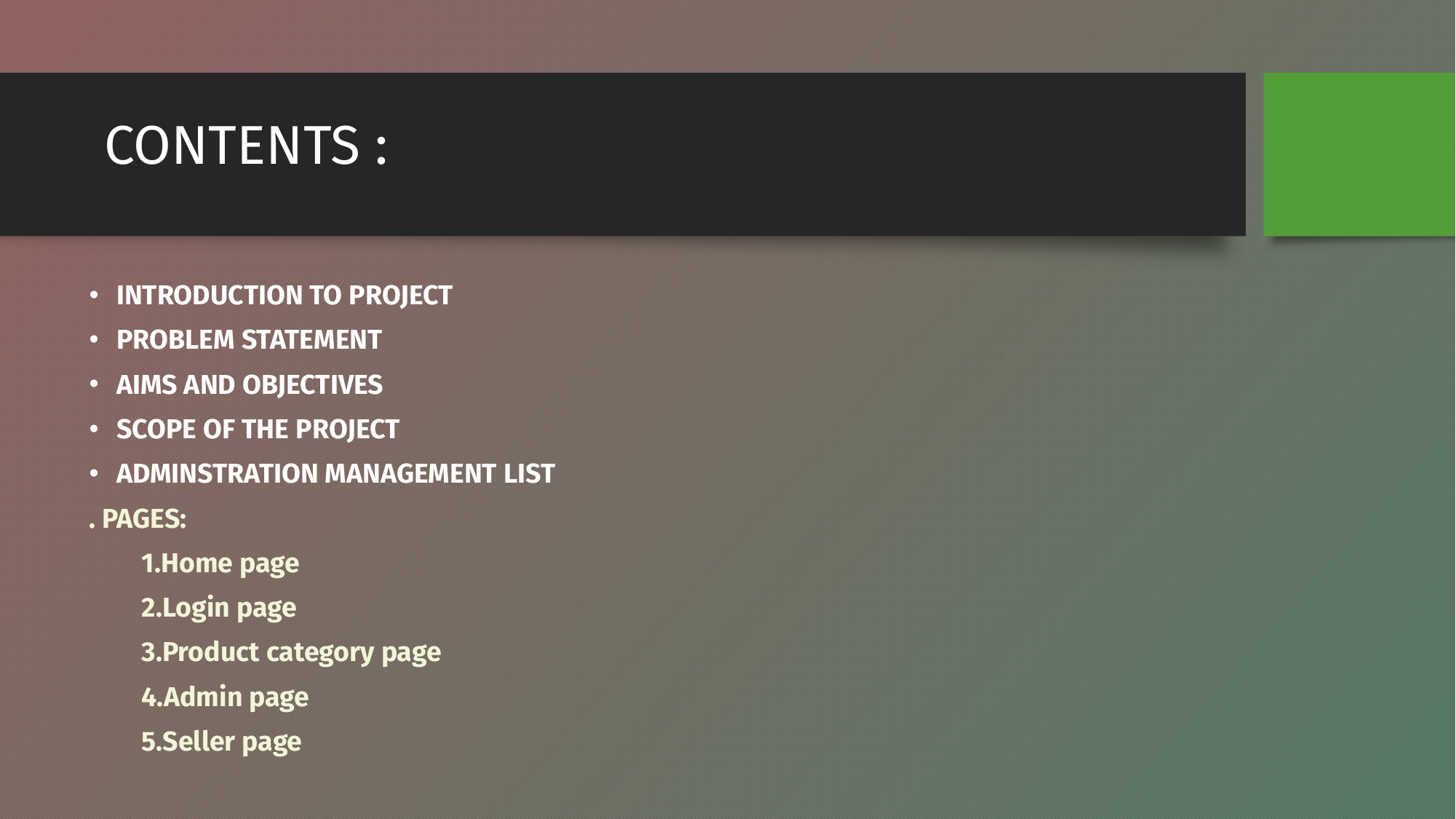

# CONTENTS :
INTRODUCTION TO PROJECT
PROBLEM STATEMENT
AIMS AND OBJECTIVES
SCOPE OF THE PROJECT
ADMINSTRATION MANAGEMENT LIST
. PAGES:
        1.Home page
        2.Login page
        3.Product category page
        4.Admin page
        5.Seller page